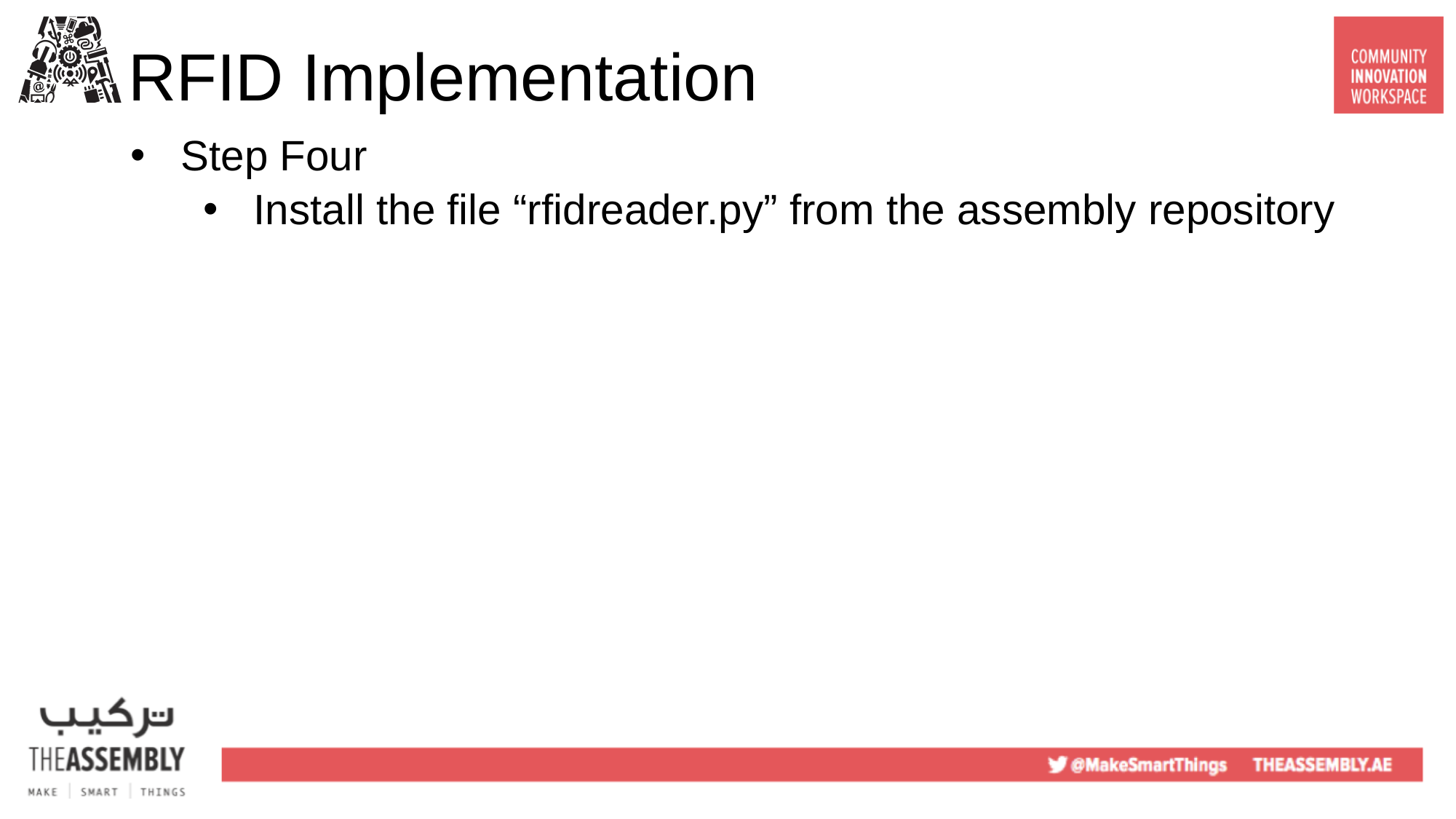

# RFID Implementation

Step Four
Install the file “rfidreader.py” from the assembly repository